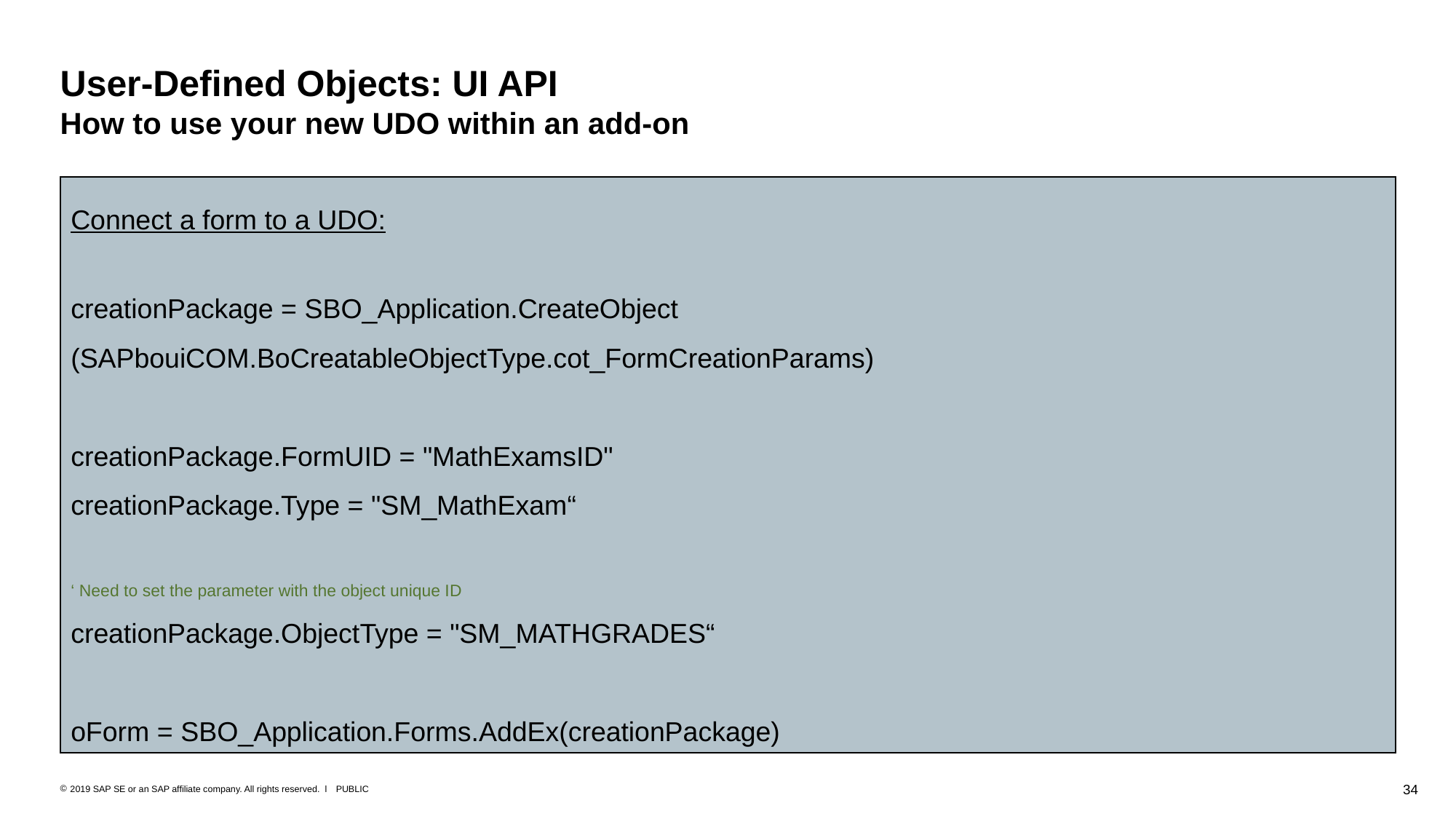

User-Defined Objects: UI API
How to use your new UDO within an add-on

Connect a form to a UDO:

creationPackage = SBO_Application.CreateObject
(SAPbouiCOM.BoCreatableObjectType.cot_FormCreationParams)

creationPackage.FormUID = "MathExamsID"
creationPackage.Type = "SM_MathExam“

‘ Need to set the parameter with the object unique ID
creationPackage.ObjectType = "SM_MATHGRADES“

oForm = SBO_Application.Forms.AddEx(creationPackage)